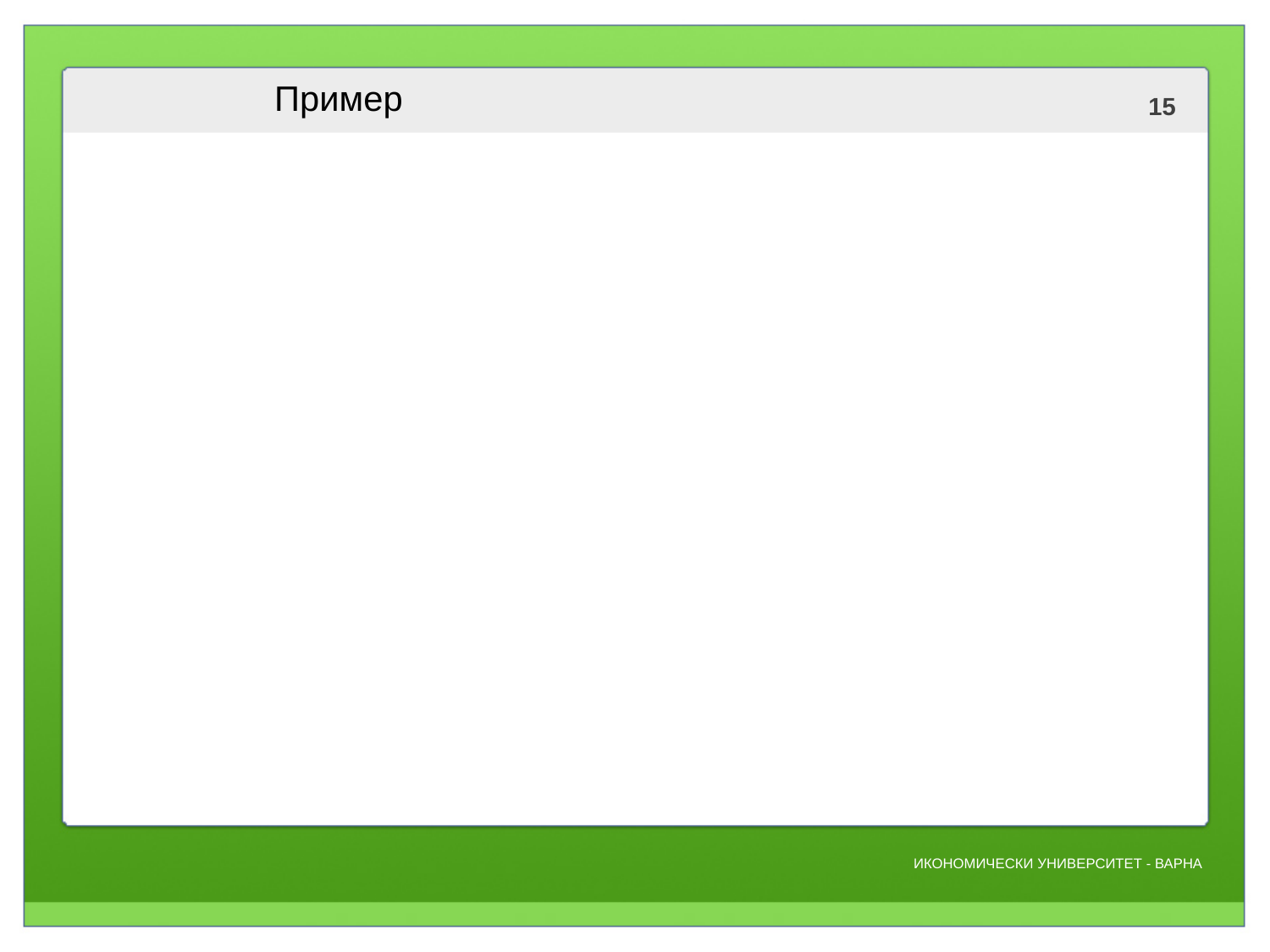

# Пример
CREATE USER new_user IDENTIFIED BY ‘123‘;
GRANT select(pic_src) ON lekcii.users_pics TO new_user; - позволения за достъп само до колоната Pic_src от таблицата users_pics в база данни lekcii

GRANT ALL ON lekcii . * TO new_user; //дава всички права върху всички обекти от базата lekcii на new_user
REVOKE ALL ON lekcii. * from new_user; // премахва всички права